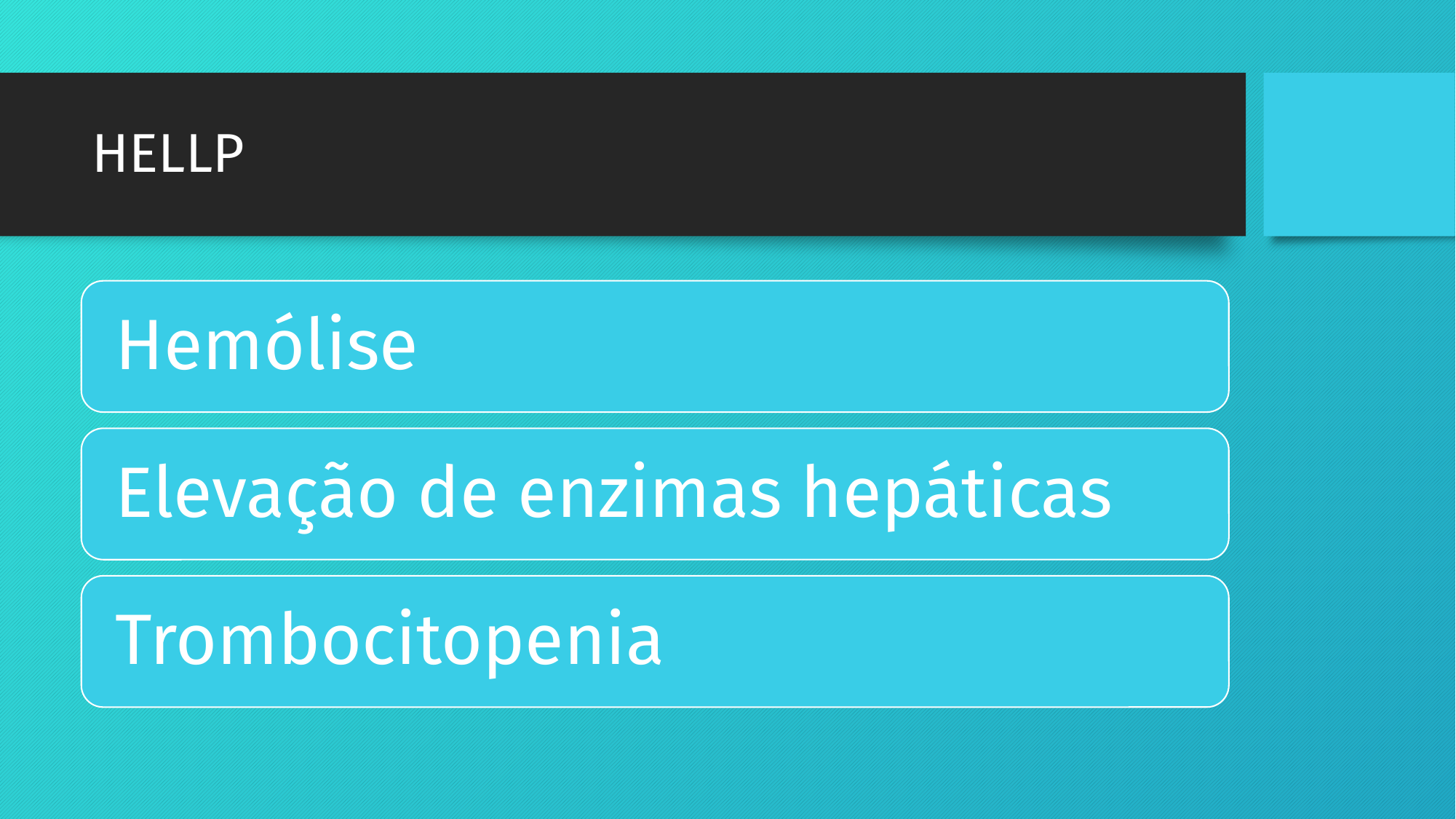

# HELLP
Hemólise
Elevação de enzimas hepáticas
Trombocitopenia